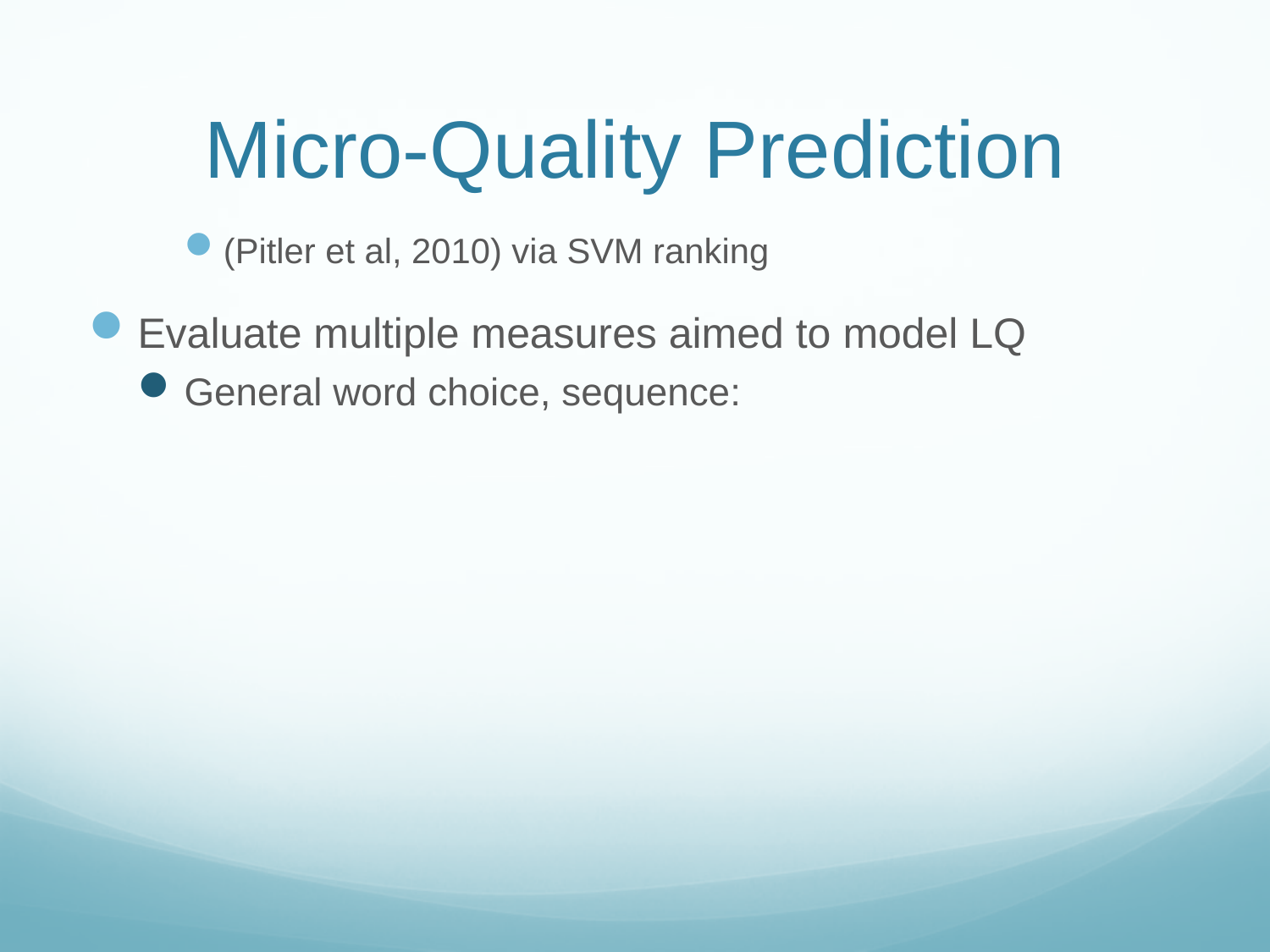

# Micro-Quality Prediction
(Pitler et al, 2010) via SVM ranking
Evaluate multiple measures aimed to model LQ
General word choice, sequence: